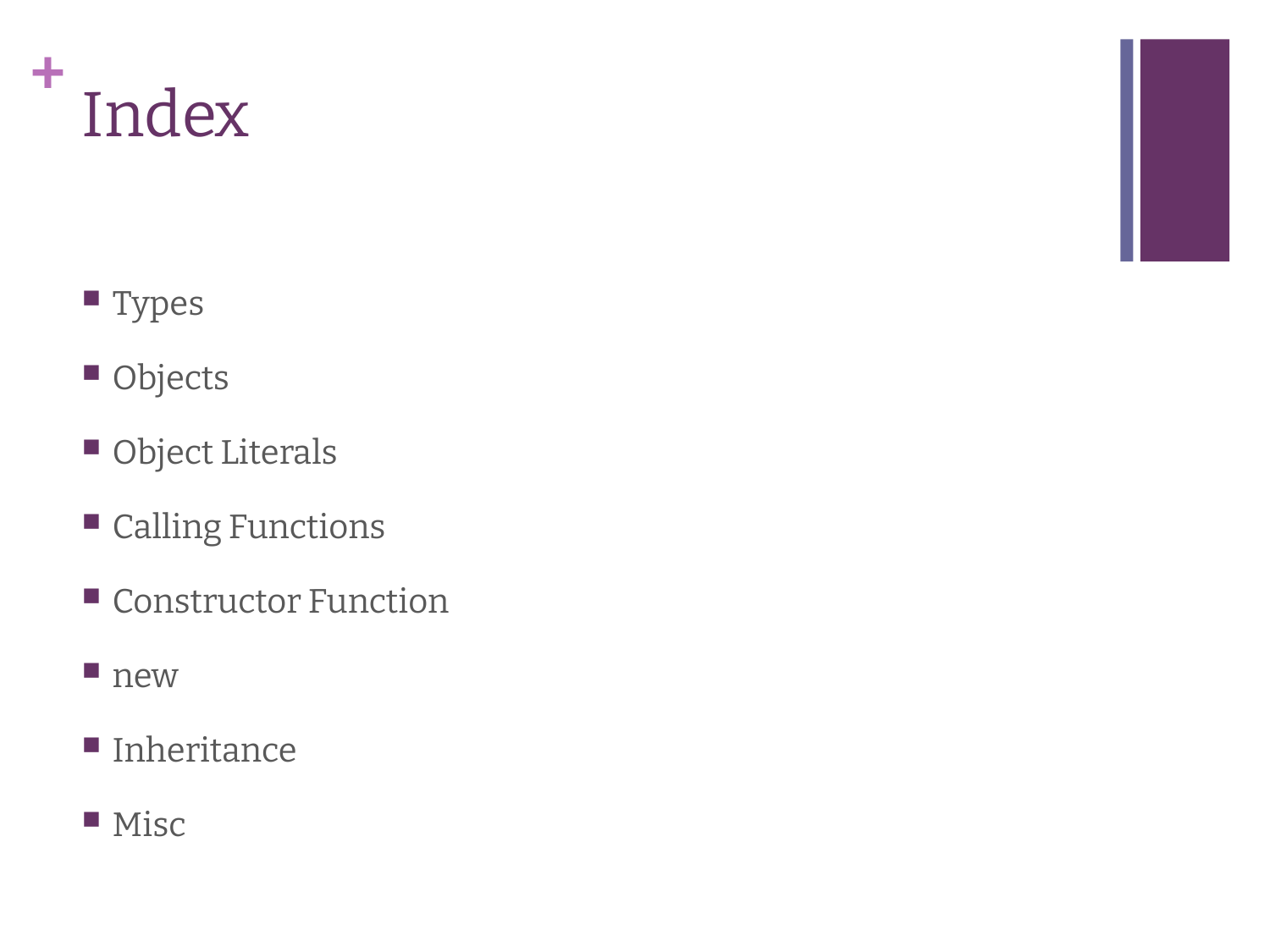

# Index
Types
Objects
Object Literals
Calling Functions
Constructor Function
new
Inheritance
Misc